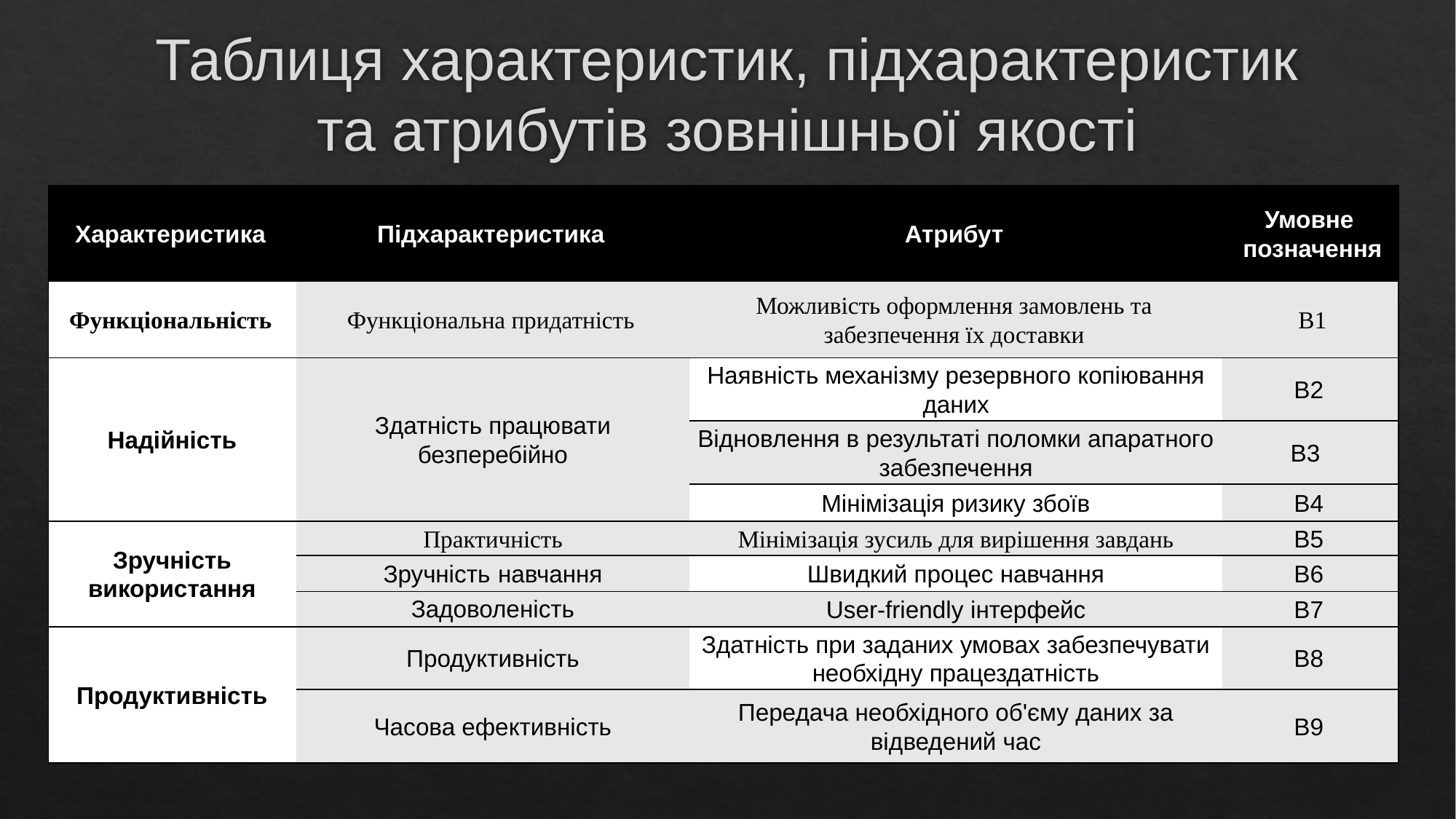

# Таблиця характеристик, підхарактеристик та атрибутів зовнішньої якості
| Характеристика | Підхарактеристика | Атрибут | Умовне позначення |
| --- | --- | --- | --- |
| Функціональність | Функціональна придатність | Можливість оформлення замовлень та забезпечення їх доставки | B1 |
| Надійність | Здатність працювати безперебійно | Наявність механізму резервного копіювання даних | B2 |
|  |  | Відновлення в результаті поломки апаратного забезпечення | B3 |
|  |  | Мінімізація ризику збоїв | B4 |
| Зручність використання | Практичність | Мінімізація зусиль для вирішення завдань | B5 |
|  | Зручність навчання | Швидкий процес навчання | B6 |
|  | Задоволеність | User-friendly інтерфейс | B7 |
| Продуктивність | Продуктивність | Здатність при заданих умовах забезпечувати необхідну працездатність | B8 |
|  | Часова ефективність | Передача необхідного об'єму даних за відведений час | B9 |